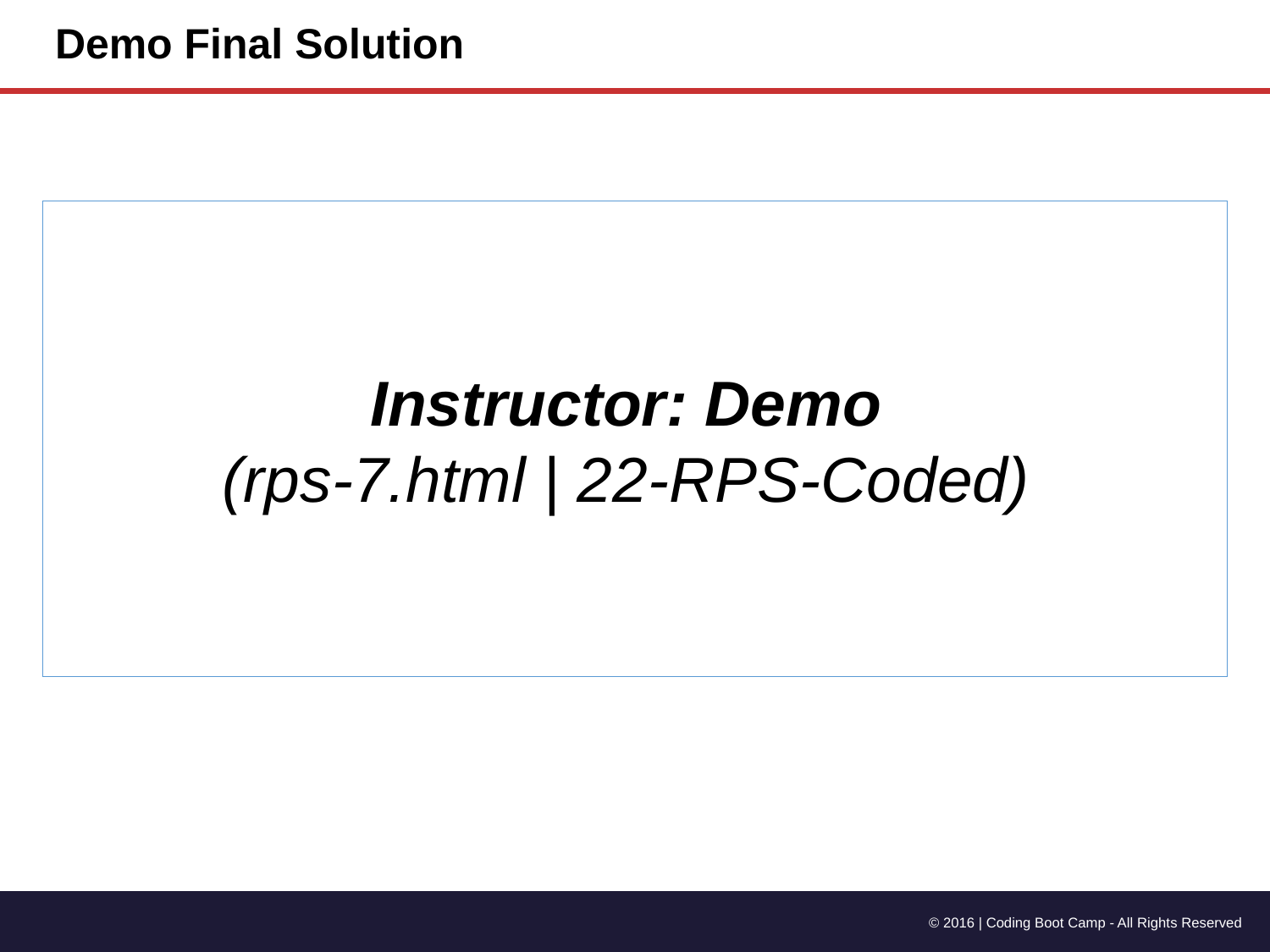

# Demo Final Solution
Instructor: Demo
(rps-7.html | 22-RPS-Coded)